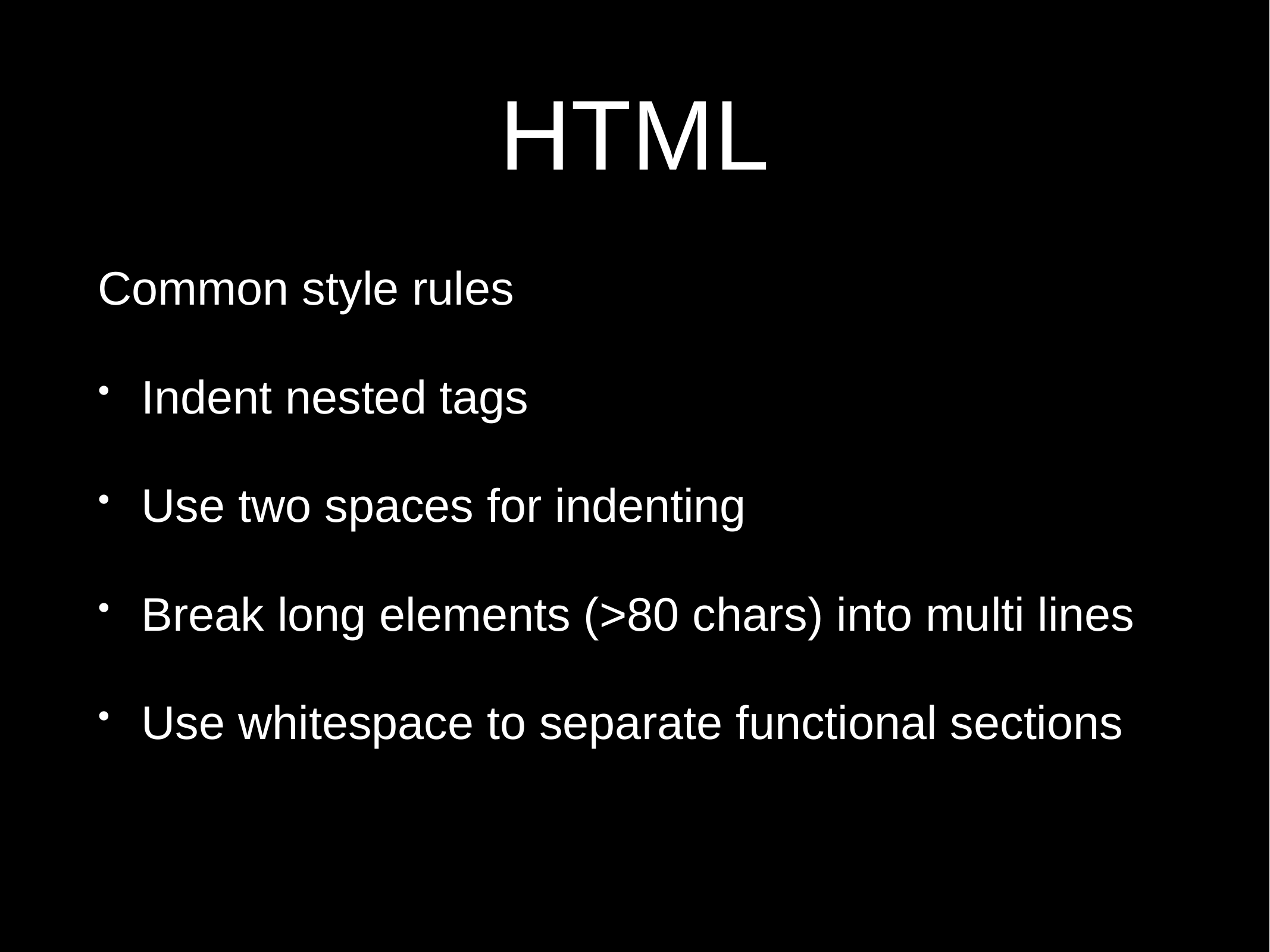

# HTML
Common style rules
Indent nested tags
Use two spaces for indenting
Break long elements (>80 chars) into multi lines
Use whitespace to separate functional sections